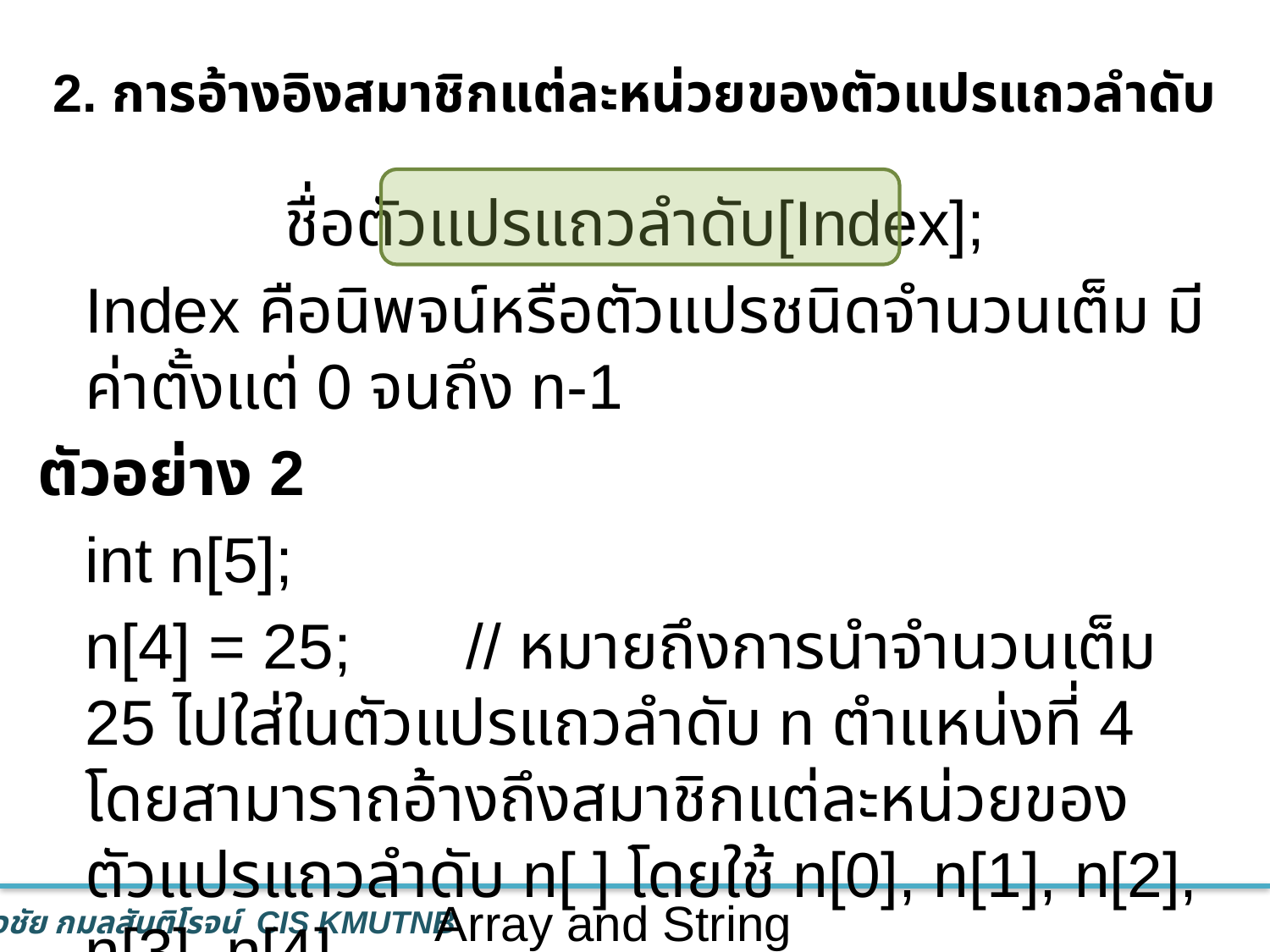

# 2. การอ้างอิงสมาชิกแต่ละหน่วยของตัวแปรแถวลำดับ

ชื่อตัวแปรแถวลำดับ[Index];
	Index คือนิพจน์หรือตัวแปรชนิดจำนวนเต็ม มีค่าตั้งแต่ 0 จนถึง n-1
ตัวอย่าง 2
	int n[5];
	n[4] = 25;	// หมายถึงการนำจำนวนเต็ม 25 ไปใส่ในตัวแปรแถวลำดับ n ตำแหน่งที่ 4 โดยสามาราถอ้างถึงสมาชิกแต่ละหน่วยของตัวแปรแถวลำดับ n[ ] โดยใช้ n[0], n[1], n[2], n[3], n[4]

Array and String
4